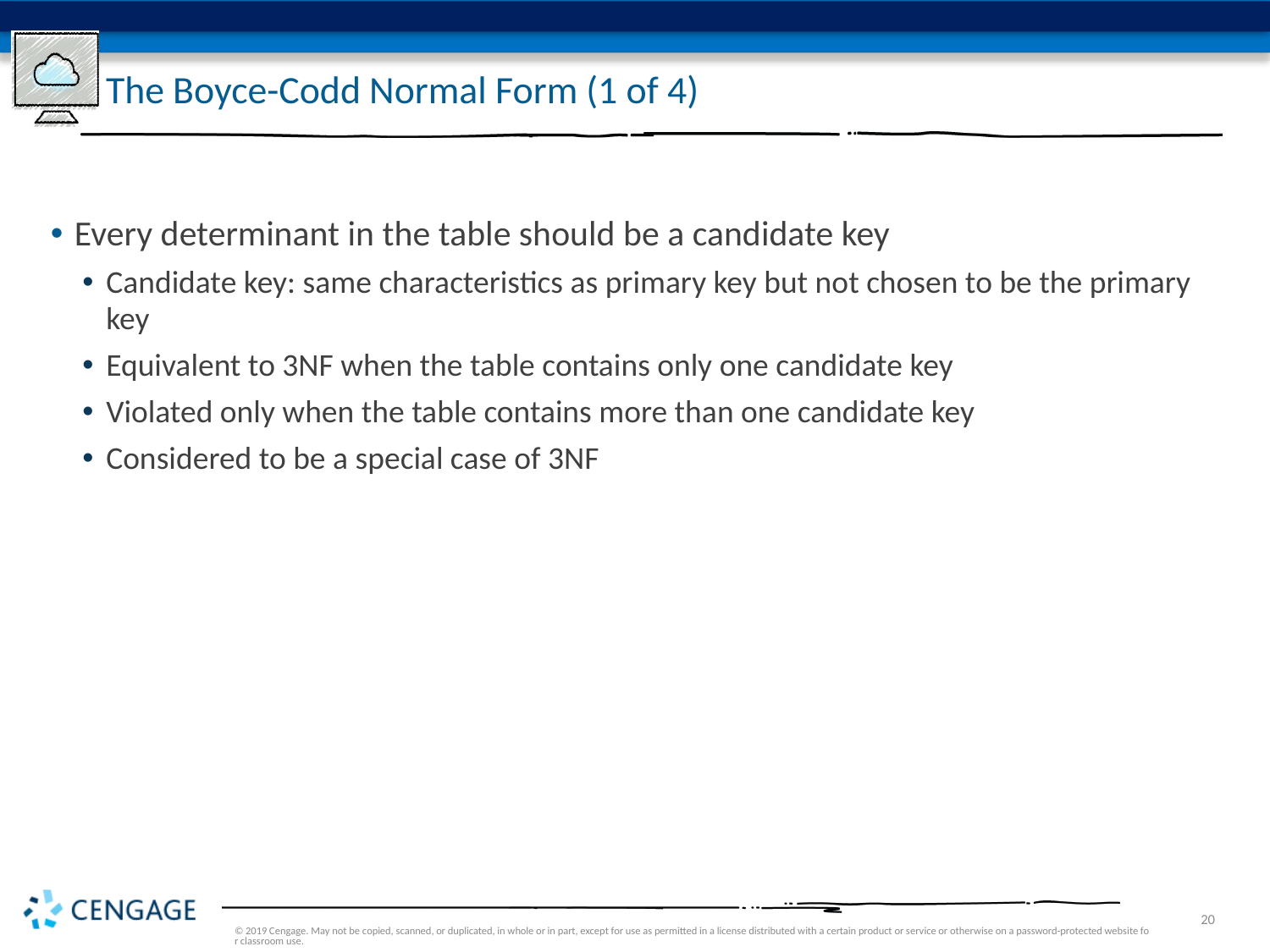

# The Boyce-Codd Normal Form (1 of 4)
Every determinant in the table should be a candidate key
Candidate key: same characteristics as primary key but not chosen to be the primary key
Equivalent to 3NF when the table contains only one candidate key
Violated only when the table contains more than one candidate key
Considered to be a special case of 3NF
© 2019 Cengage. May not be copied, scanned, or duplicated, in whole or in part, except for use as permitted in a license distributed with a certain product or service or otherwise on a password-protected website for classroom use.